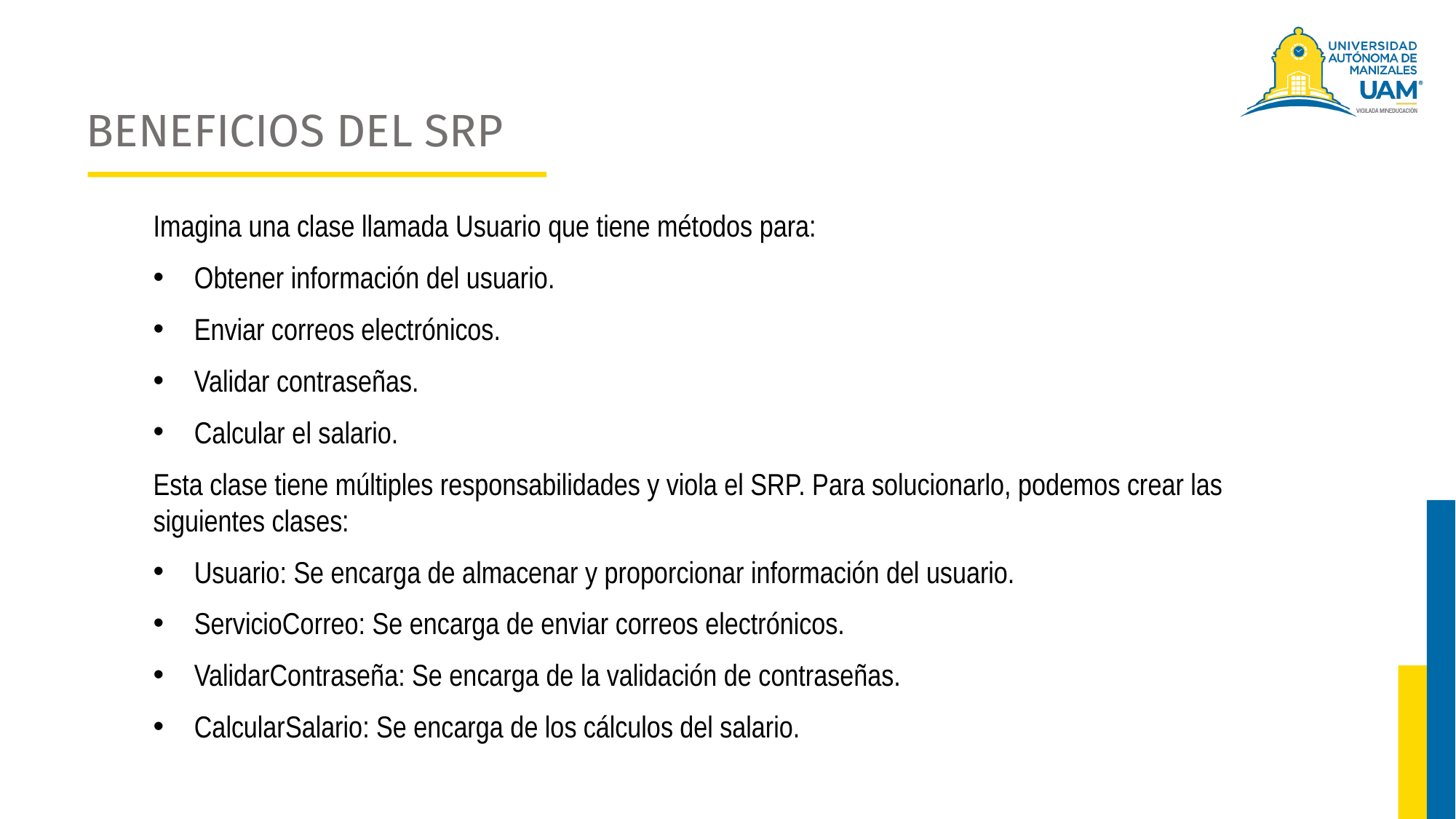

# BENEFICIOS DEL SRP

Imagina una clase llamada Usuario que tiene métodos para:
Obtener información del usuario.
Enviar correos electrónicos.
Validar contraseñas.
Calcular el salario.
Esta clase tiene múltiples responsabilidades y viola el SRP. Para solucionarlo, podemos crear las siguientes clases:
Usuario: Se encarga de almacenar y proporcionar información del usuario.
ServicioCorreo: Se encarga de enviar correos electrónicos.
ValidarContraseña: Se encarga de la validación de contraseñas.
CalcularSalario: Se encarga de los cálculos del salario.